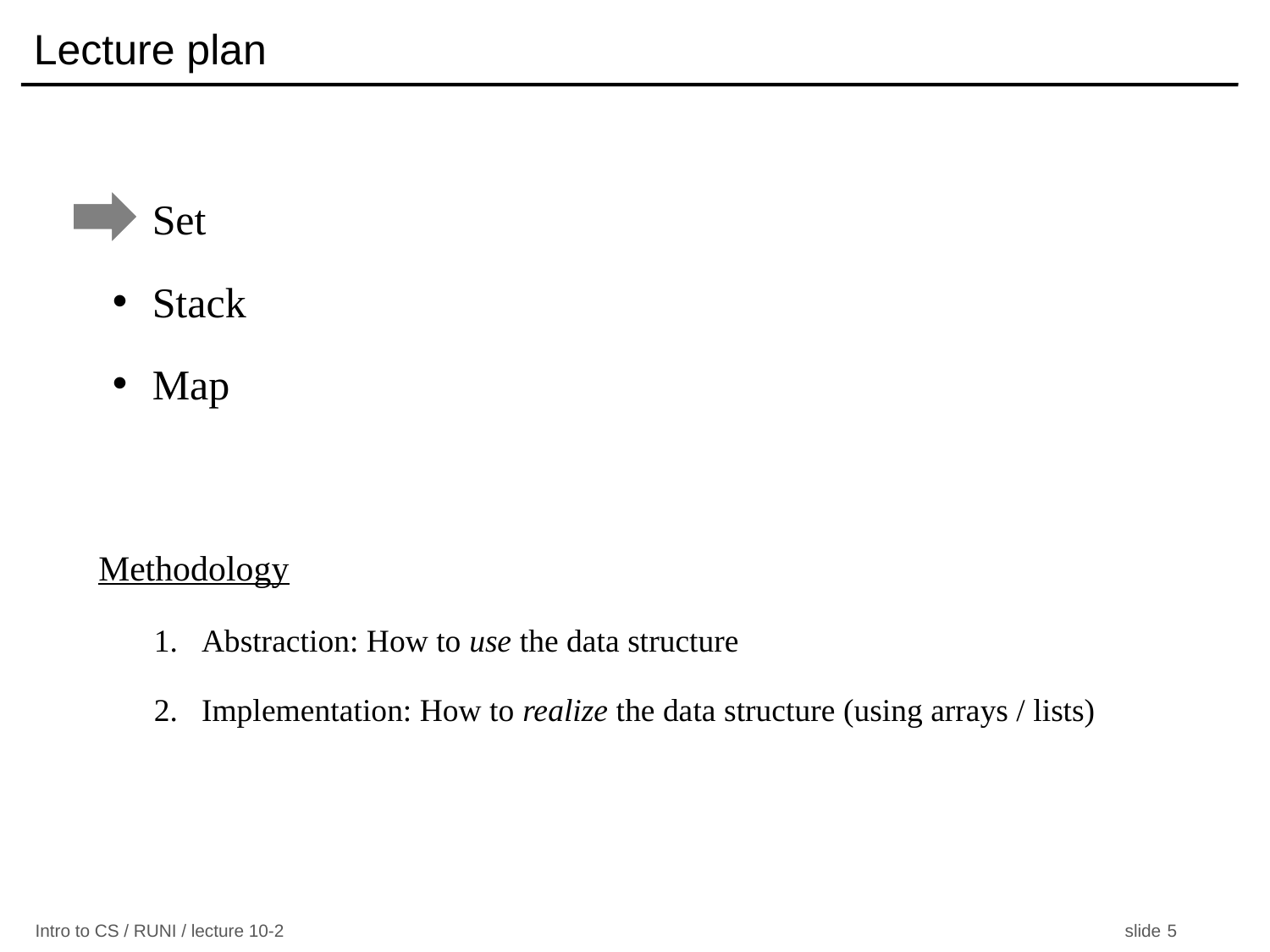

# Lecture plan

Set
Stack
Map

Methodology
Abstraction: How to use the data structure
Implementation: How to realize the data structure (using arrays / lists)